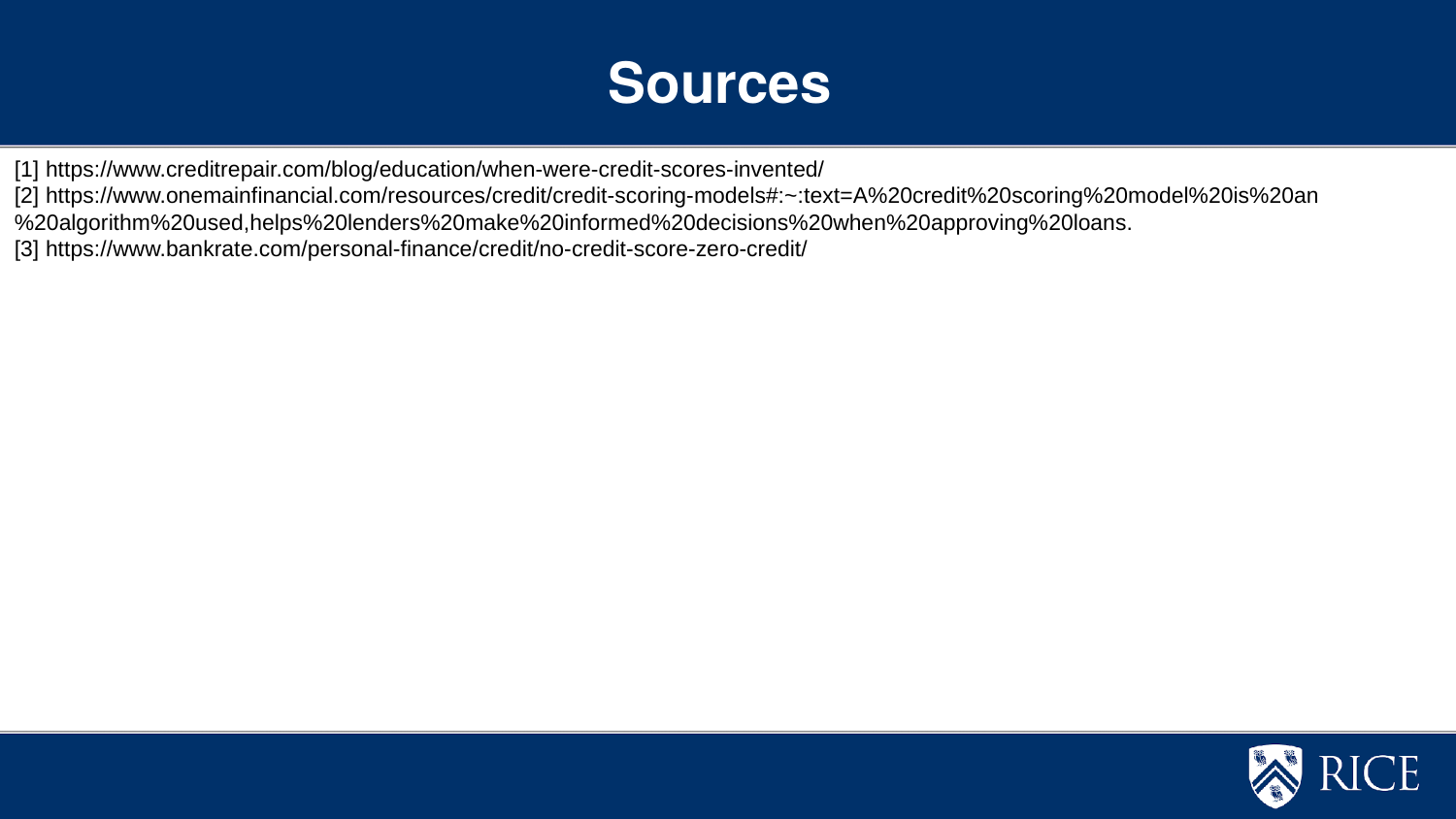

Sources
[1] https://www.creditrepair.com/blog/education/when-were-credit-scores-invented/
[2] https://www.onemainfinancial.com/resources/credit/credit-scoring-models#:~:text=A%20credit%20scoring%20model%20is%20an%20algorithm%20used,helps%20lenders%20make%20informed%20decisions%20when%20approving%20loans.
[3] https://www.bankrate.com/personal-finance/credit/no-credit-score-zero-credit/